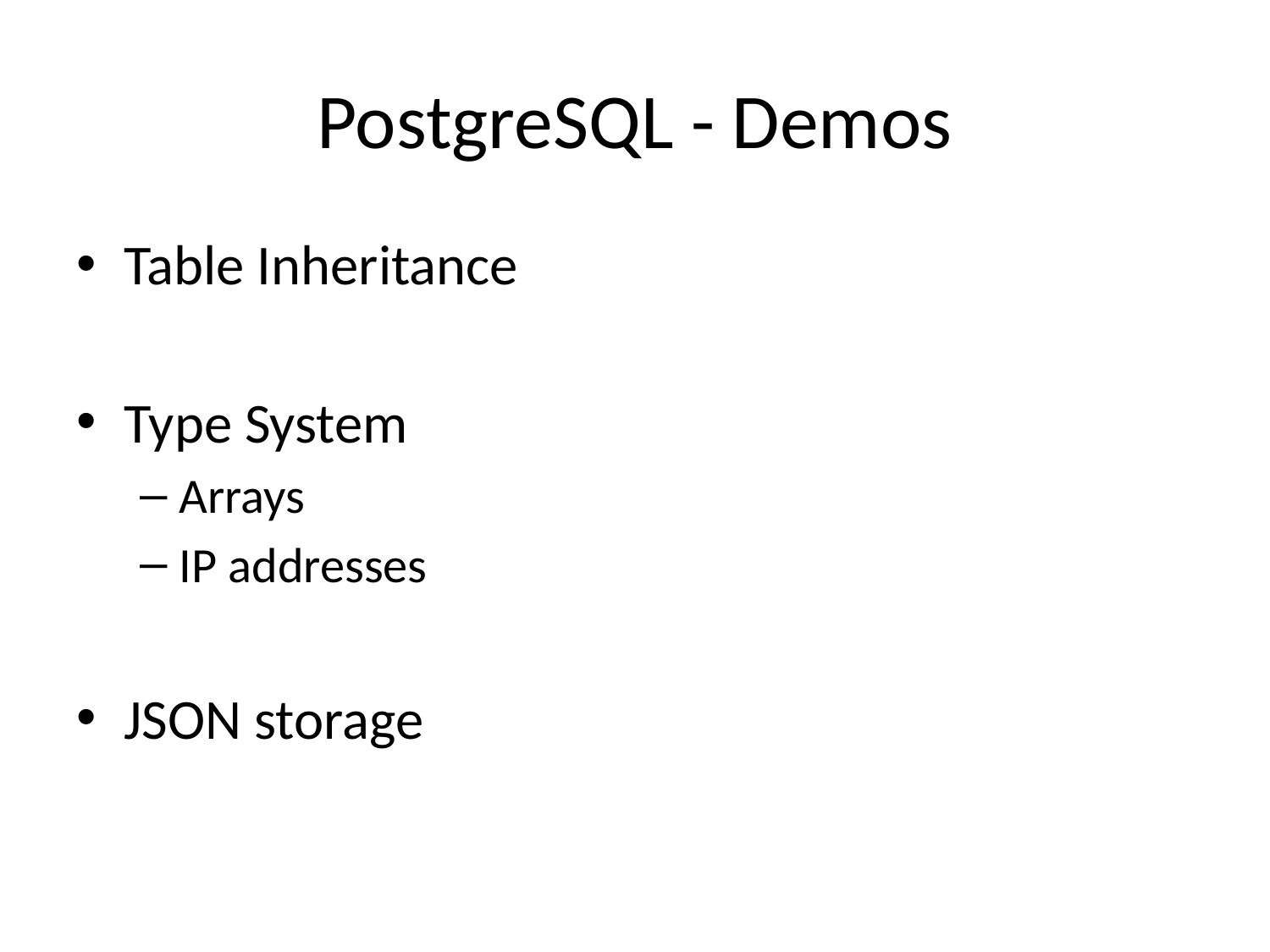

# PostgreSQL - Demos
Table Inheritance

Type System
Arrays
IP addresses

JSON storage